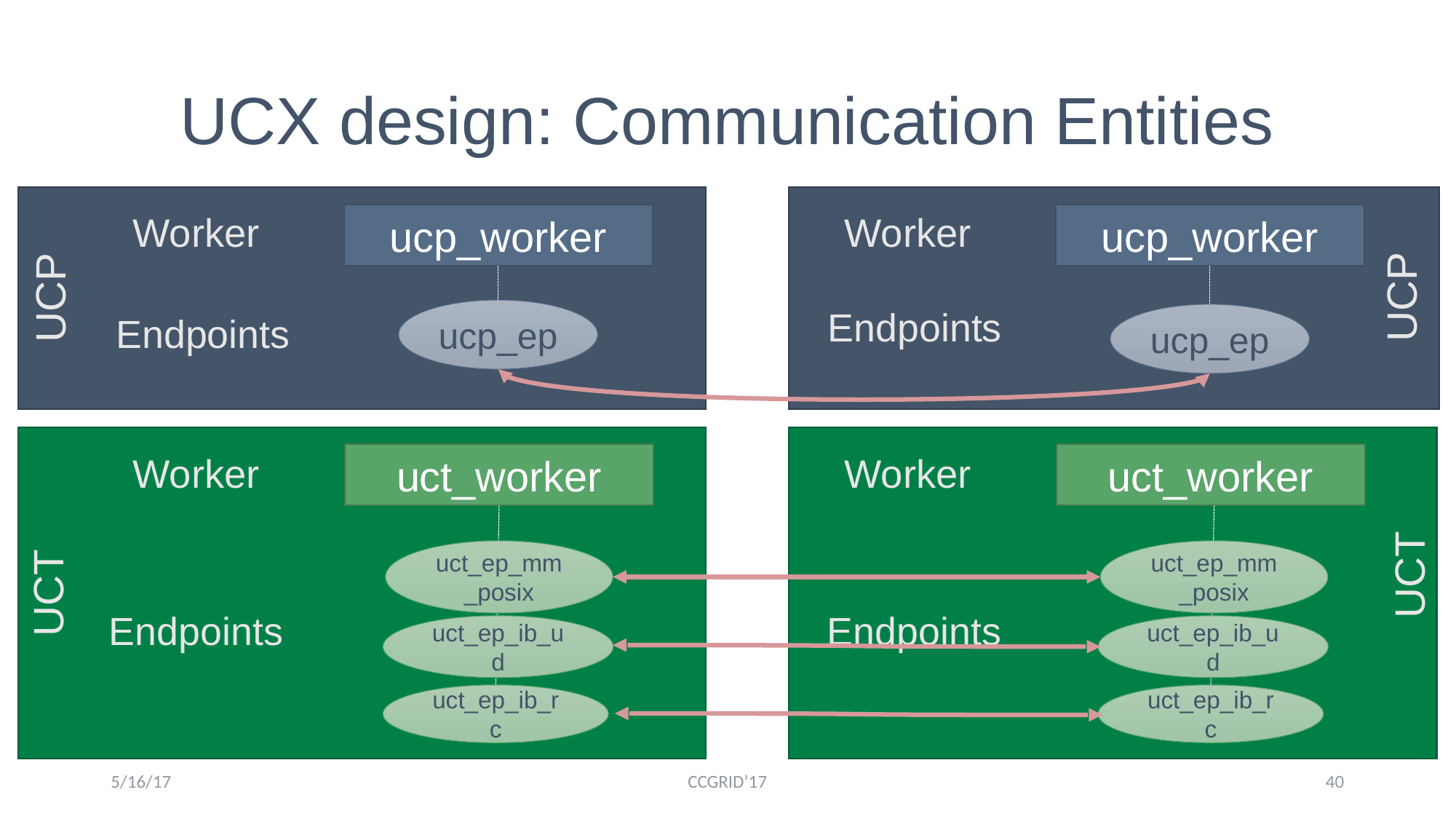

# UCX design: Communication Entities
UCP
UCP

Worker
ucp_worker
ucp_ep
Endpoints
UCT

Worker
uct_worker
uct_ep_mm_posix
Endpoints
uct_ep_ib_ud
uct_ep_ib_rc

Worker
ucp_worker
Endpoints
ucp_ep
UCT

Worker
uct_worker
uct_ep_mm_posix
Endpoints
uct_ep_ib_ud
uct_ep_ib_rc
5/16/17
CCGRID’17
40